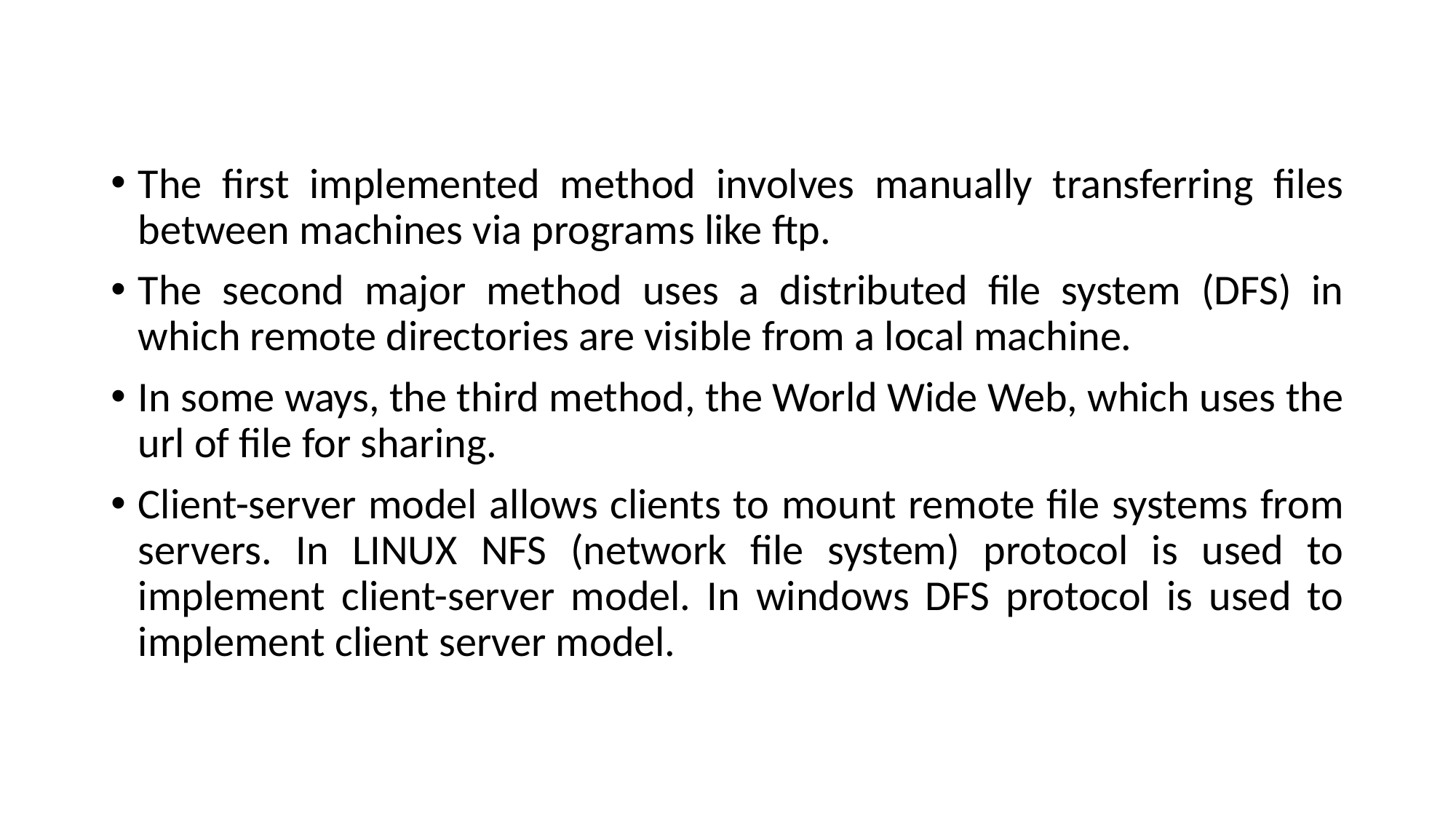

The first implemented method involves manually transferring files between machines via programs like ftp.
The second major method uses a distributed file system (DFS) in which remote directories are visible from a local machine.
In some ways, the third method, the World Wide Web, which uses the url of file for sharing.
Client-server model allows clients to mount remote file systems from servers. In LINUX NFS (network file system) protocol is used to implement client-server model. In windows DFS protocol is used to implement client server model.